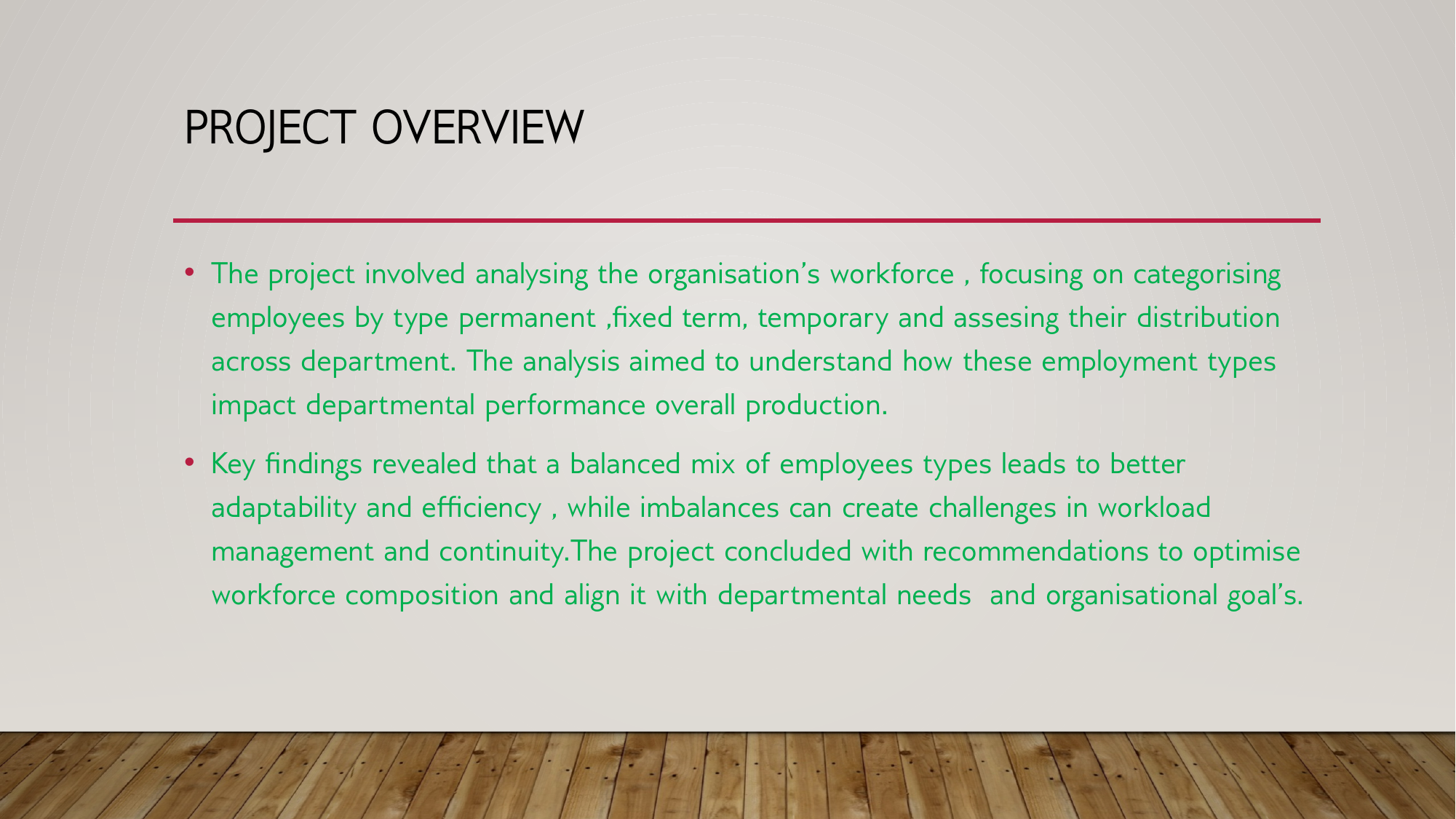

# PROject overview
The project involved analysing the organisation’s workforce , focusing on categorising employees by type permanent ,fixed term, temporary and assesing their distribution across department. The analysis aimed to understand how these employment types impact departmental performance overall production.
Key findings revealed that a balanced mix of employees types leads to better adaptability and efficiency , while imbalances can create challenges in workload management and continuity.The project concluded with recommendations to optimise workforce composition and align it with departmental needs  and organisational goal’s.